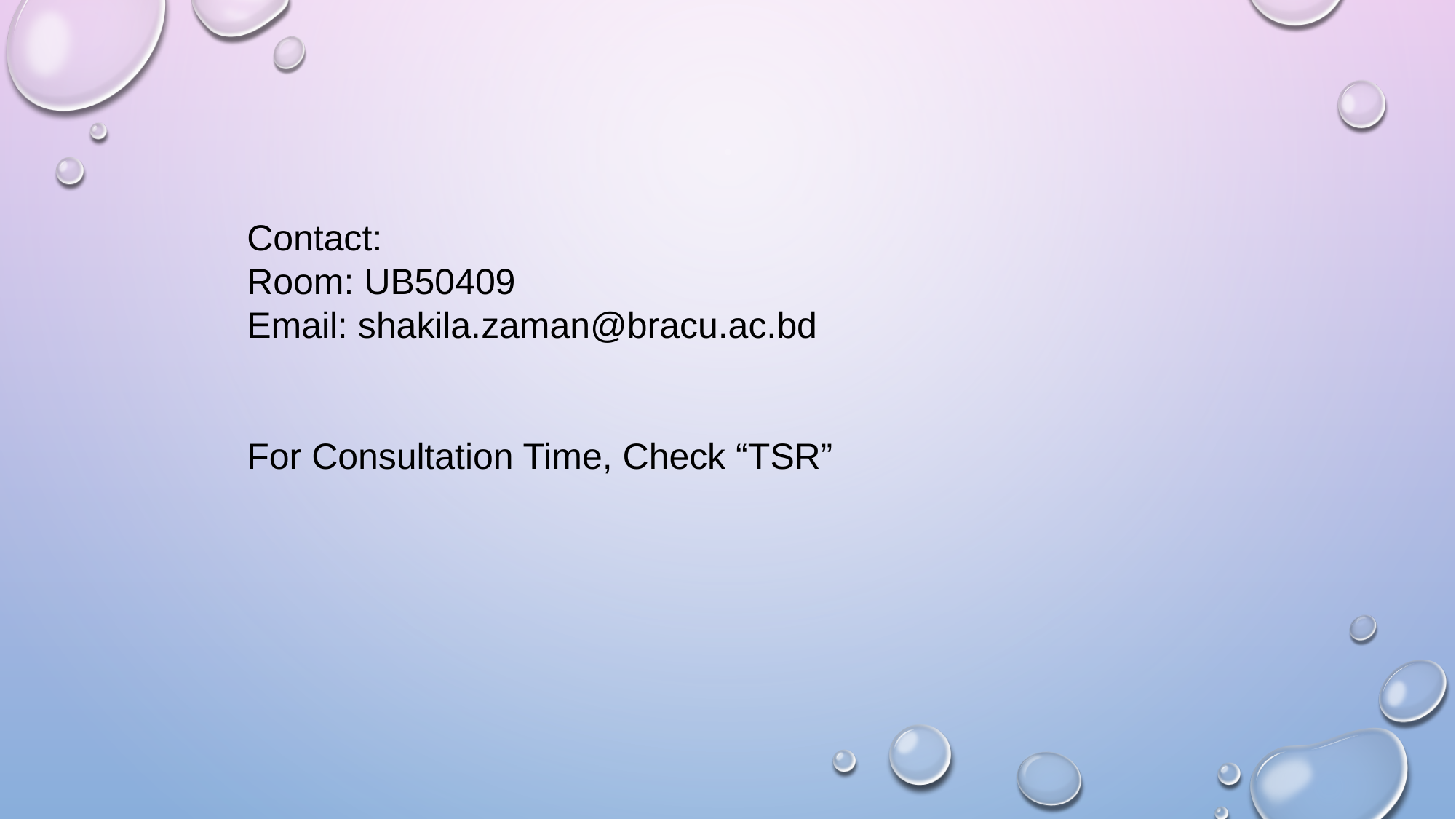

Contact:
Room: UB50409
Email: shakila.zaman@bracu.ac.bd

For Consultation Time, Check “TSR”